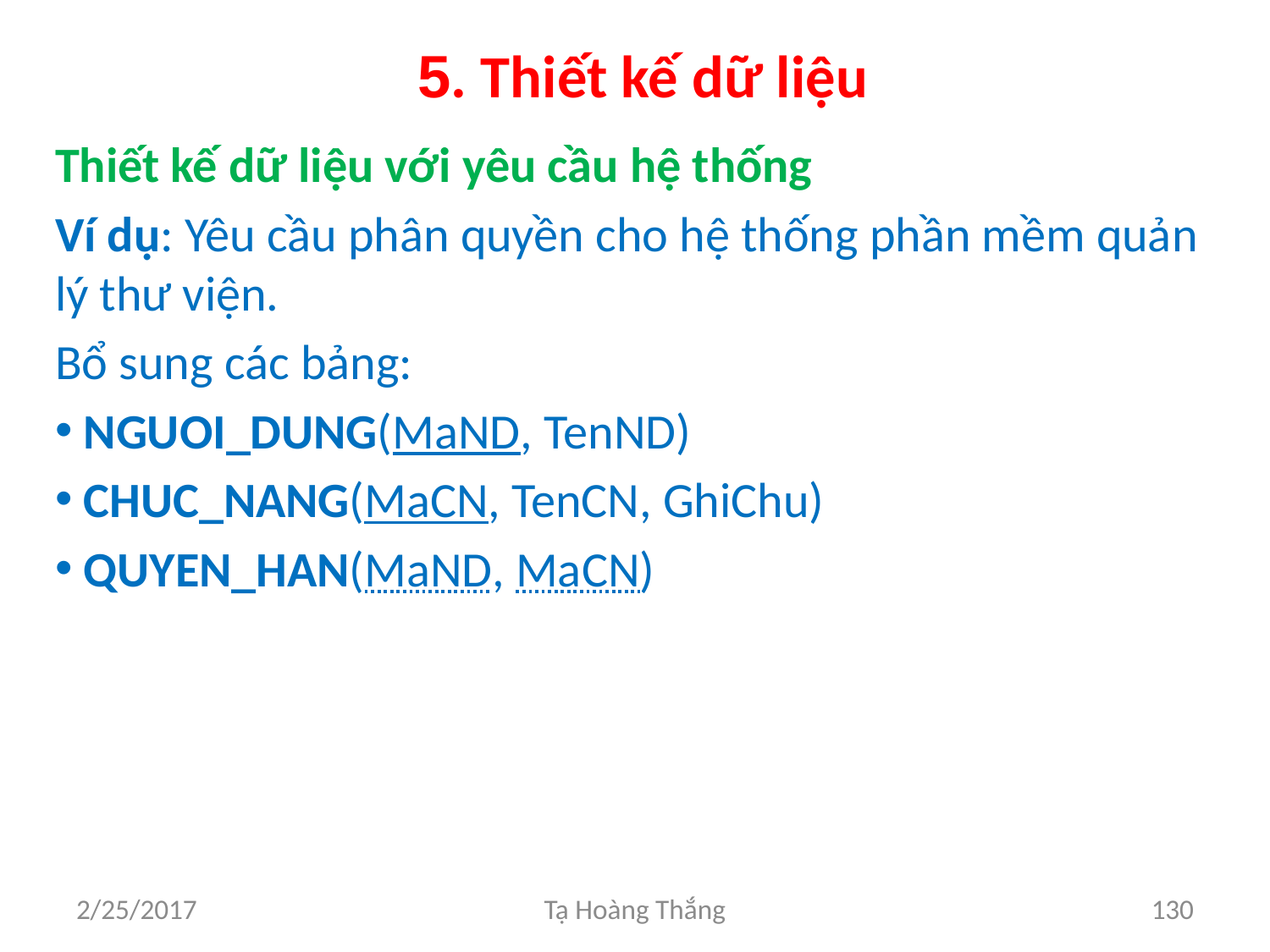

# 5. Thiết kế dữ liệu
Thiết kế dữ liệu với yêu cầu hệ thống
Ví dụ: Yêu cầu phân quyền cho hệ thống phần mềm quản lý thư viện.
Bổ sung các bảng:
 NGUOI_DUNG(MaND, TenND)
 CHUC_NANG(MaCN, TenCN, GhiChu)
 QUYEN_HAN(MaND, MaCN)

2/25/2017
Tạ Hoàng Thắng
130